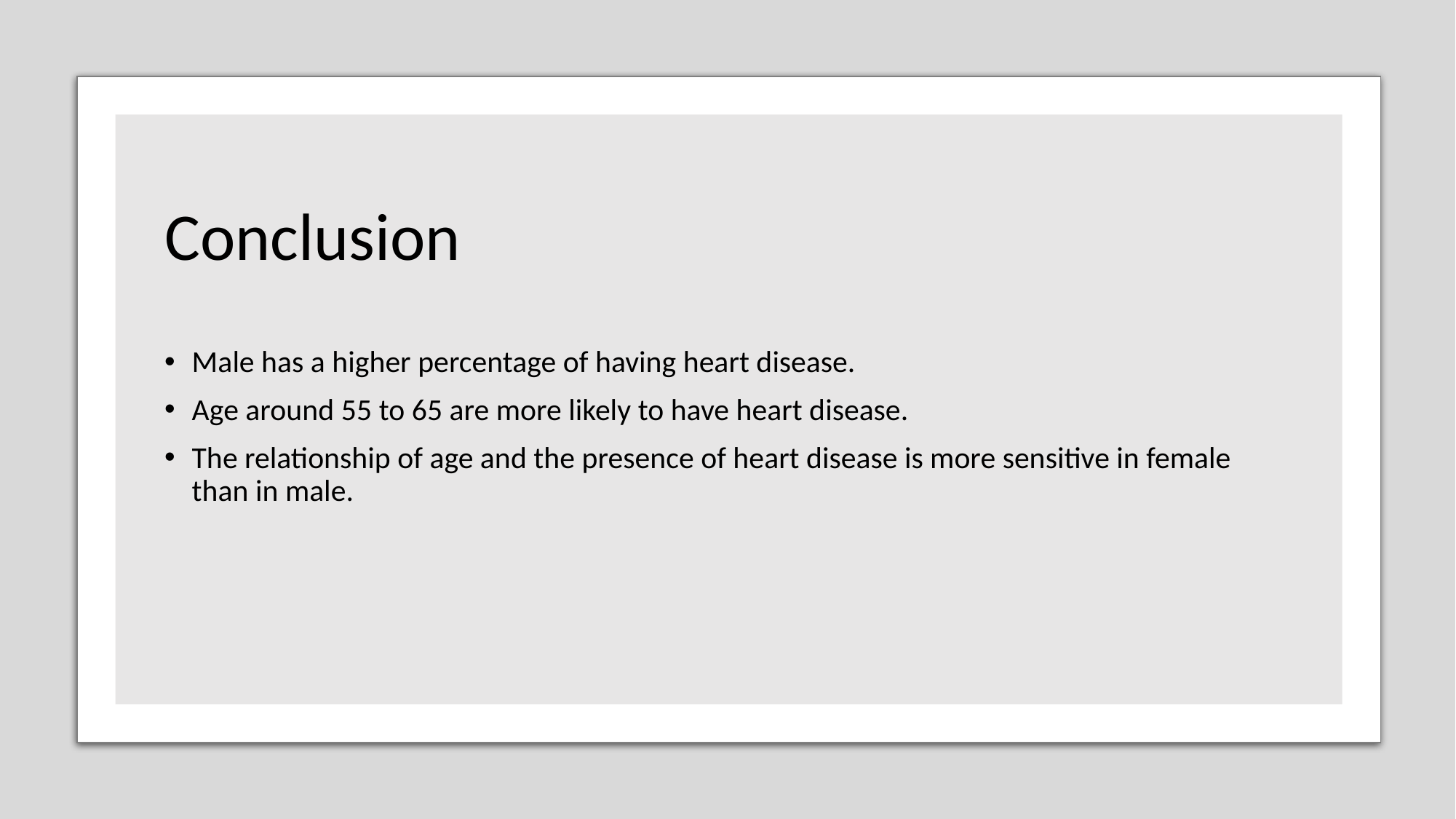

# Conclusion
Male has a higher percentage of having heart disease.
Age around 55 to 65 are more likely to have heart disease.
The relationship of age and the presence of heart disease is more sensitive in female than in male.